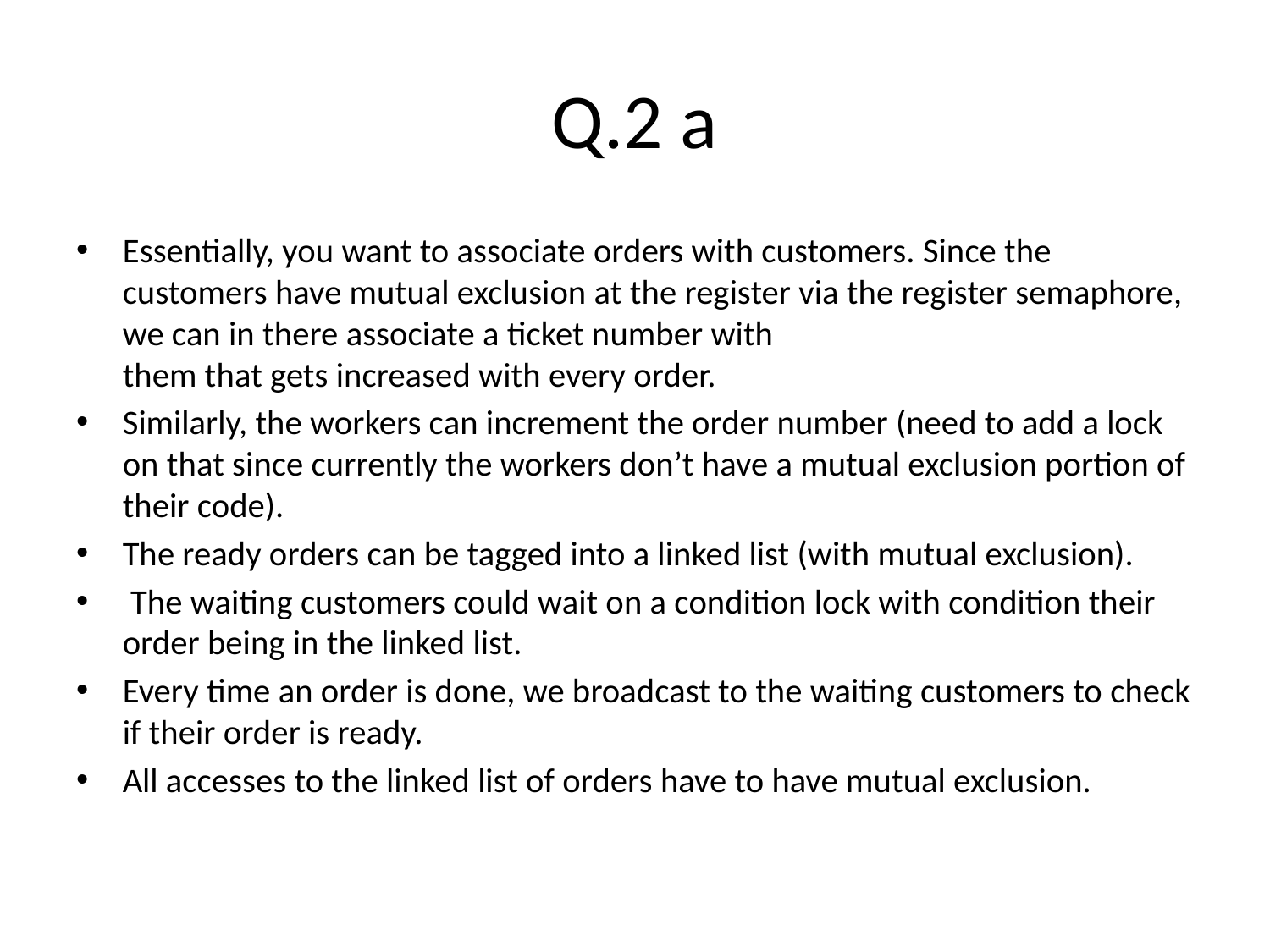

# Q.2 a
Essentially, you want to associate orders with customers. Since the customers have mutual exclusion at the register via the register semaphore, we can in there associate a ticket number with
them that gets increased with every order.
Similarly, the workers can increment the order number (need to add a lock on that since currently the workers don’t have a mutual exclusion portion of their code).
The ready orders can be tagged into a linked list (with mutual exclusion).
 The waiting customers could wait on a condition lock with condition their order being in the linked list.
Every time an order is done, we broadcast to the waiting customers to check if their order is ready.
All accesses to the linked list of orders have to have mutual exclusion.